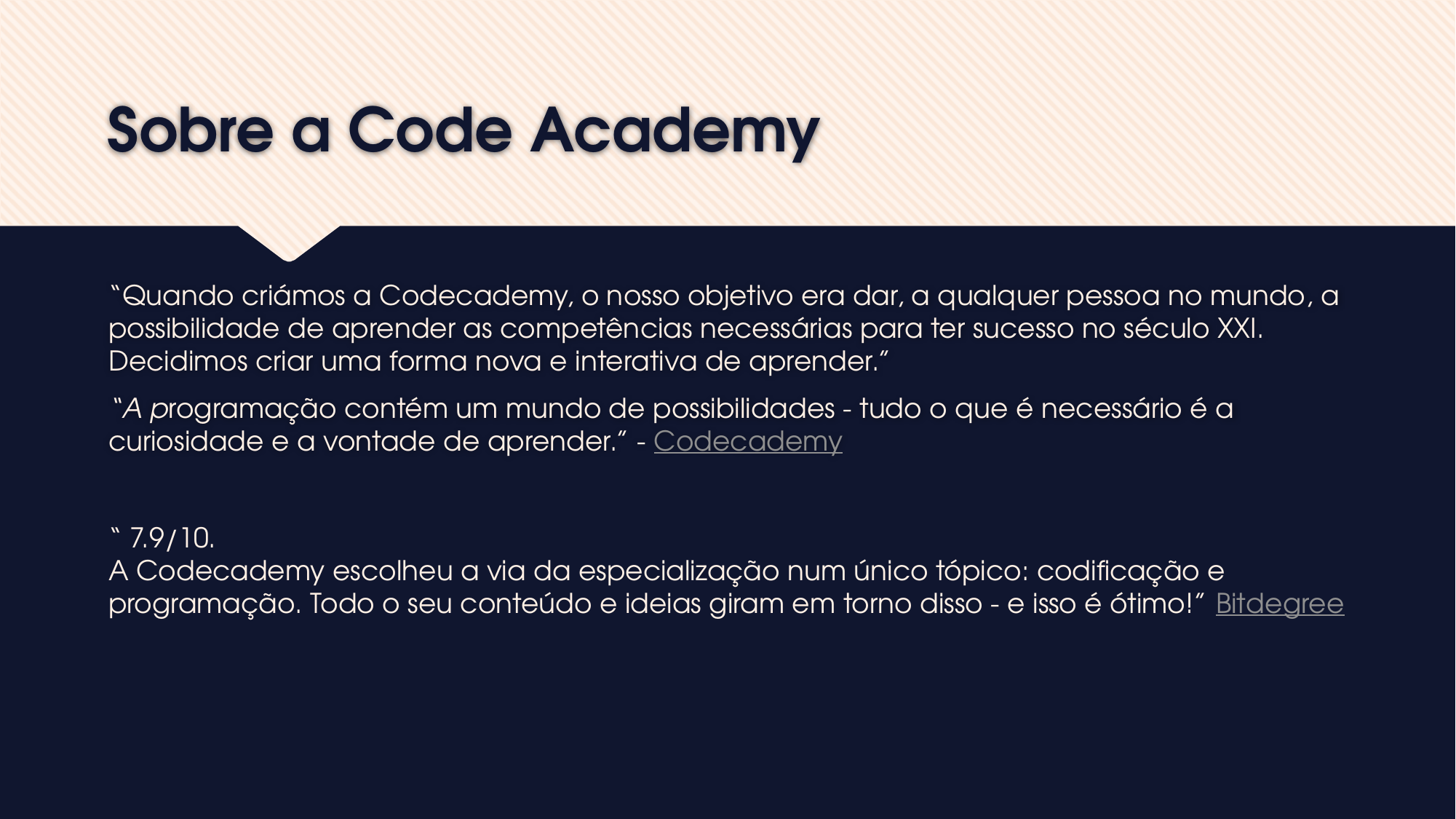

# Sobre a Code Academy
“Quando criámos a Codecademy, o nosso objetivo era dar, a qualquer pessoa no mundo, a possibilidade de aprender as competências necessárias para ter sucesso no século XXI. Decidimos criar uma forma nova e interativa de aprender.”
“A programação contém um mundo de possibilidades - tudo o que é necessário é a curiosidade e a vontade de aprender.” - Codecademy
“ 7.9/10.
A Codecademy escolheu a via da especialização num único tópico: codificação e programação. Todo o seu conteúdo e ideias giram em torno disso - e isso é ótimo!” Bitdegree